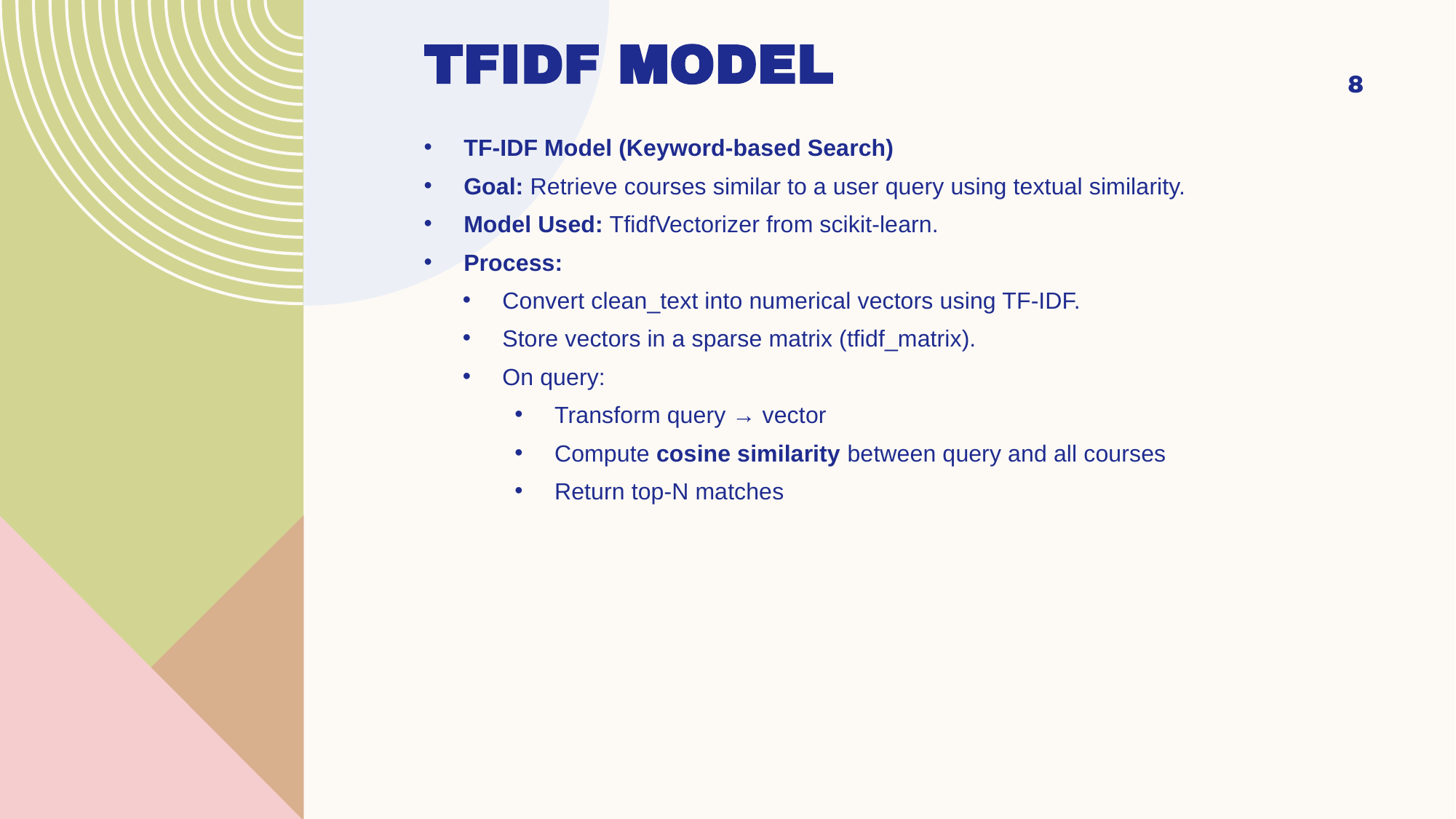

# TFIDF MODEL
8
TF-IDF Model (Keyword-based Search)
Goal: Retrieve courses similar to a user query using textual similarity.
Model Used: TfidfVectorizer from scikit-learn.
Process:
Convert clean_text into numerical vectors using TF-IDF.
Store vectors in a sparse matrix (tfidf_matrix).
On query:
Transform query → vector
Compute cosine similarity between query and all courses
Return top-N matches